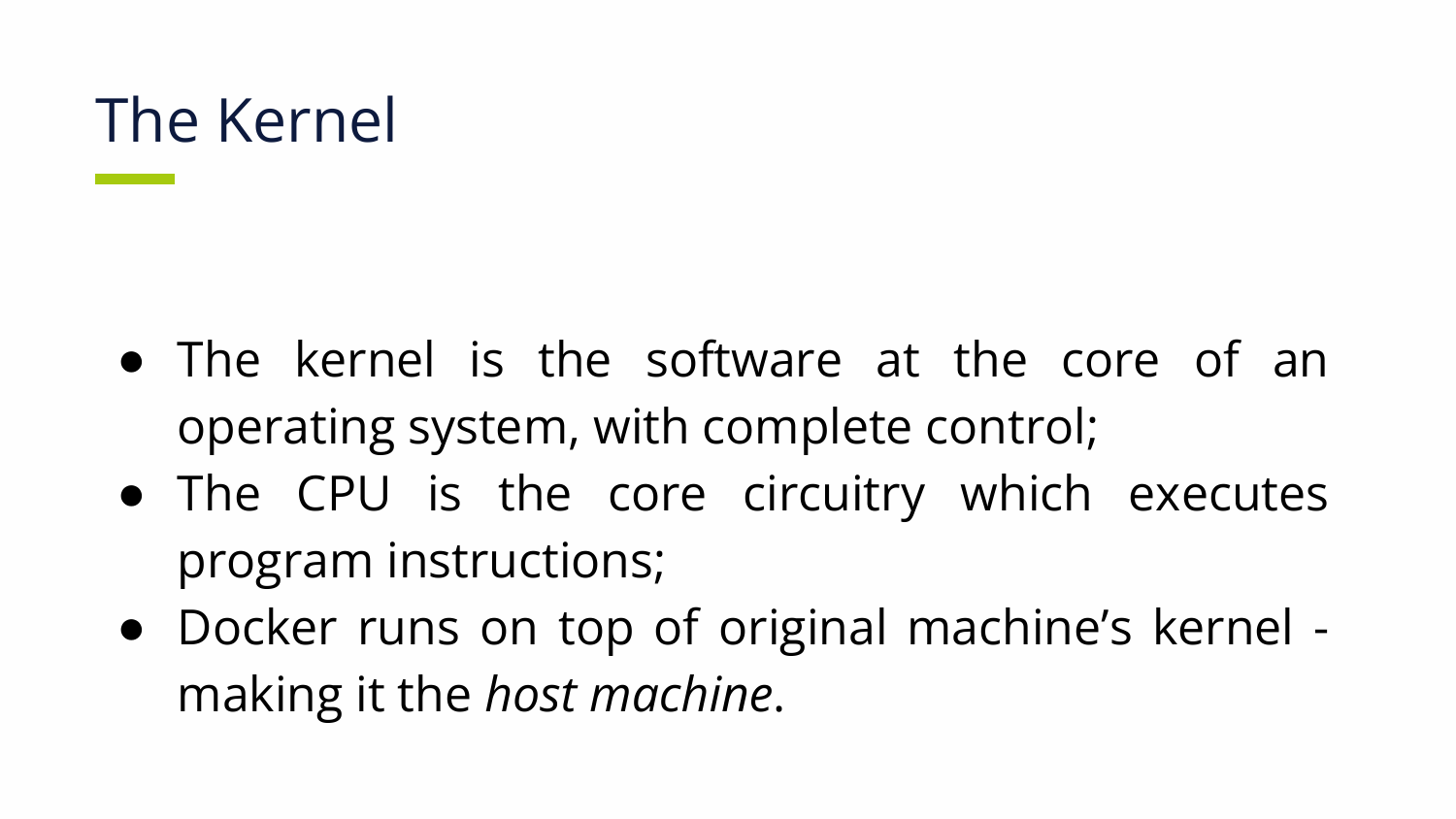

# The Kernel
The kernel is the software at the core of an operating system, with complete control;
The CPU is the core circuitry which executes program instructions;
Docker runs on top of original machine’s kernel - making it the host machine.